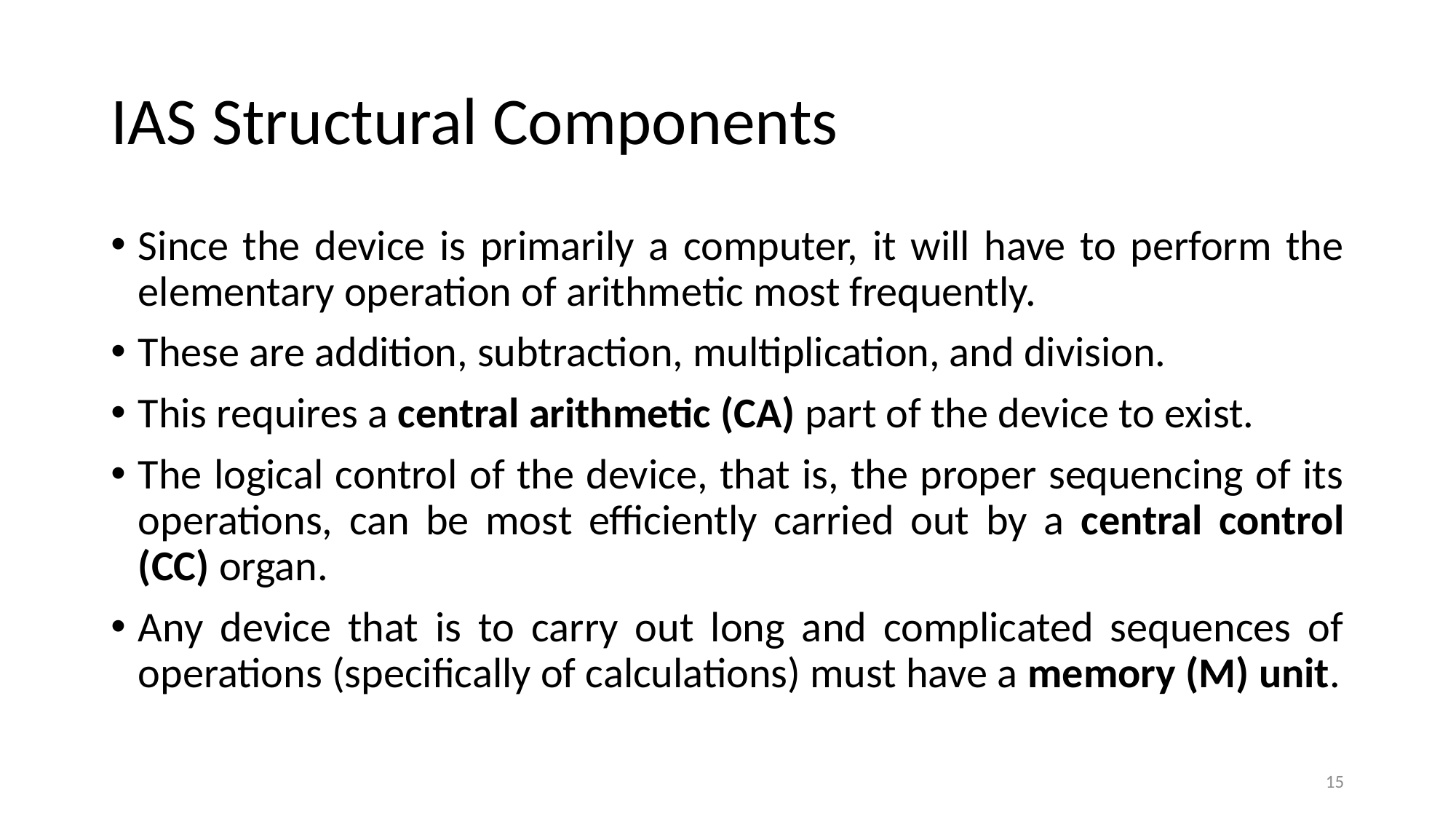

# IAS Structural Components
Since the device is primarily a computer, it will have to perform the elementary operation of arithmetic most frequently.
These are addition, subtraction, multiplication, and division.
This requires a central arithmetic (CA) part of the device to exist.
The logical control of the device, that is, the proper sequencing of its operations, can be most efficiently carried out by a central control (CC) organ.
Any device that is to carry out long and complicated sequences of operations (specifically of calculations) must have a memory (M) unit.
15